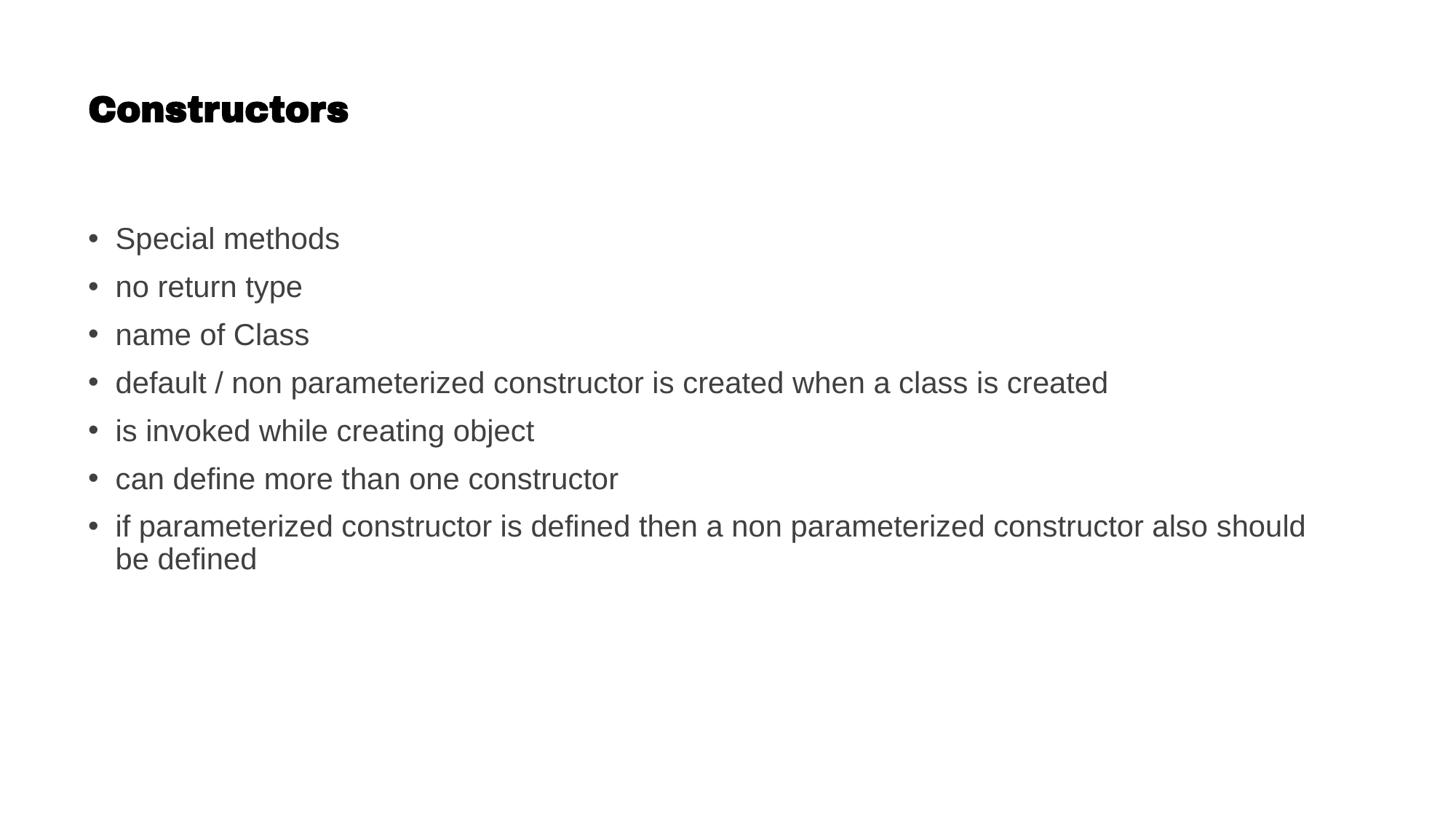

# Constructors
Special methods
no return type
name of Class
default / non parameterized constructor is created when a class is created
is invoked while creating object
can define more than one constructor
if parameterized constructor is defined then a non parameterized constructor also should be defined